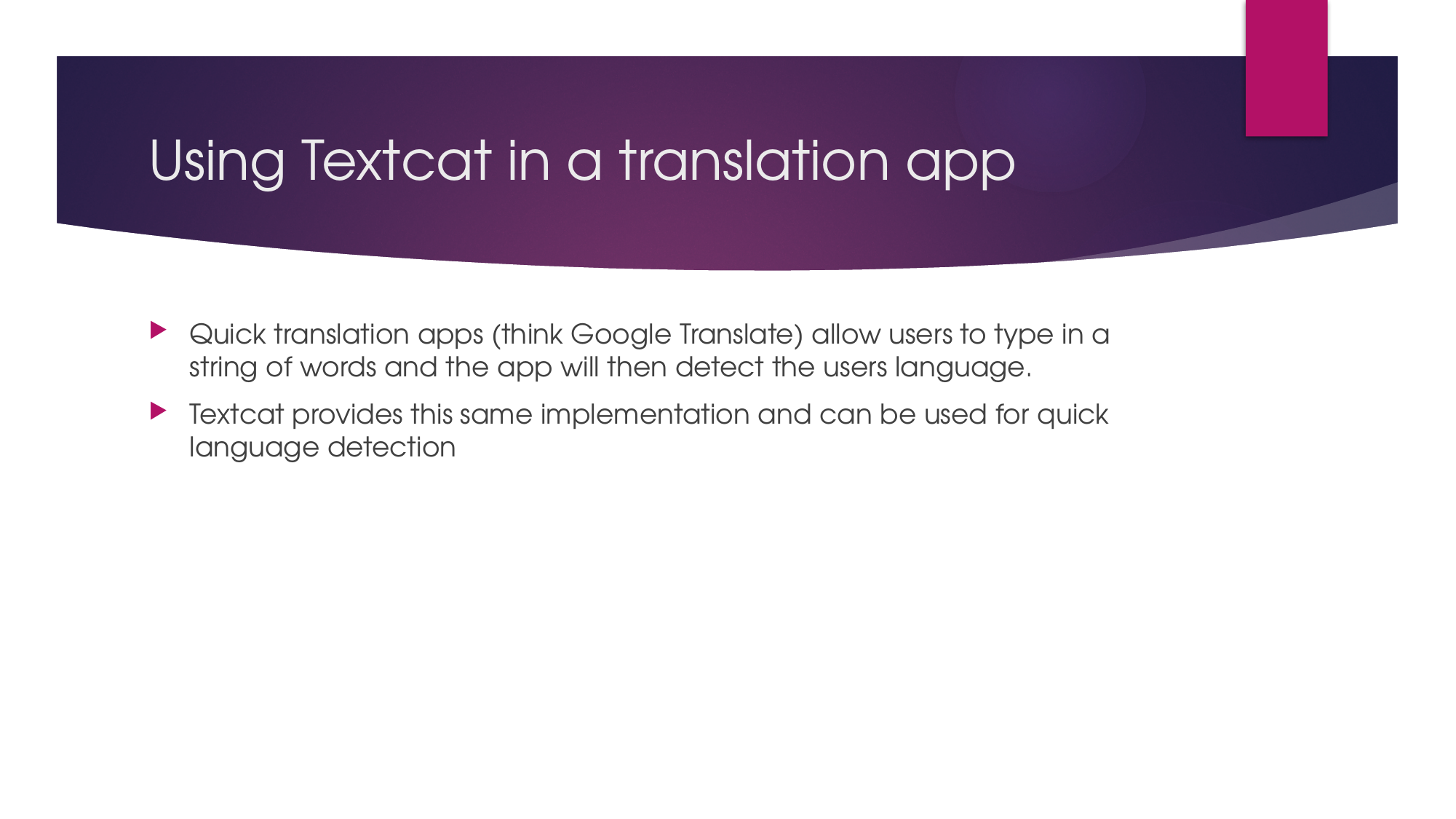

# Using Textcat in a translation app
Quick translation apps (think Google Translate) allow users to type in a string of words and the app will then detect the users language.
Textcat provides this same implementation and can be used for quick language detection